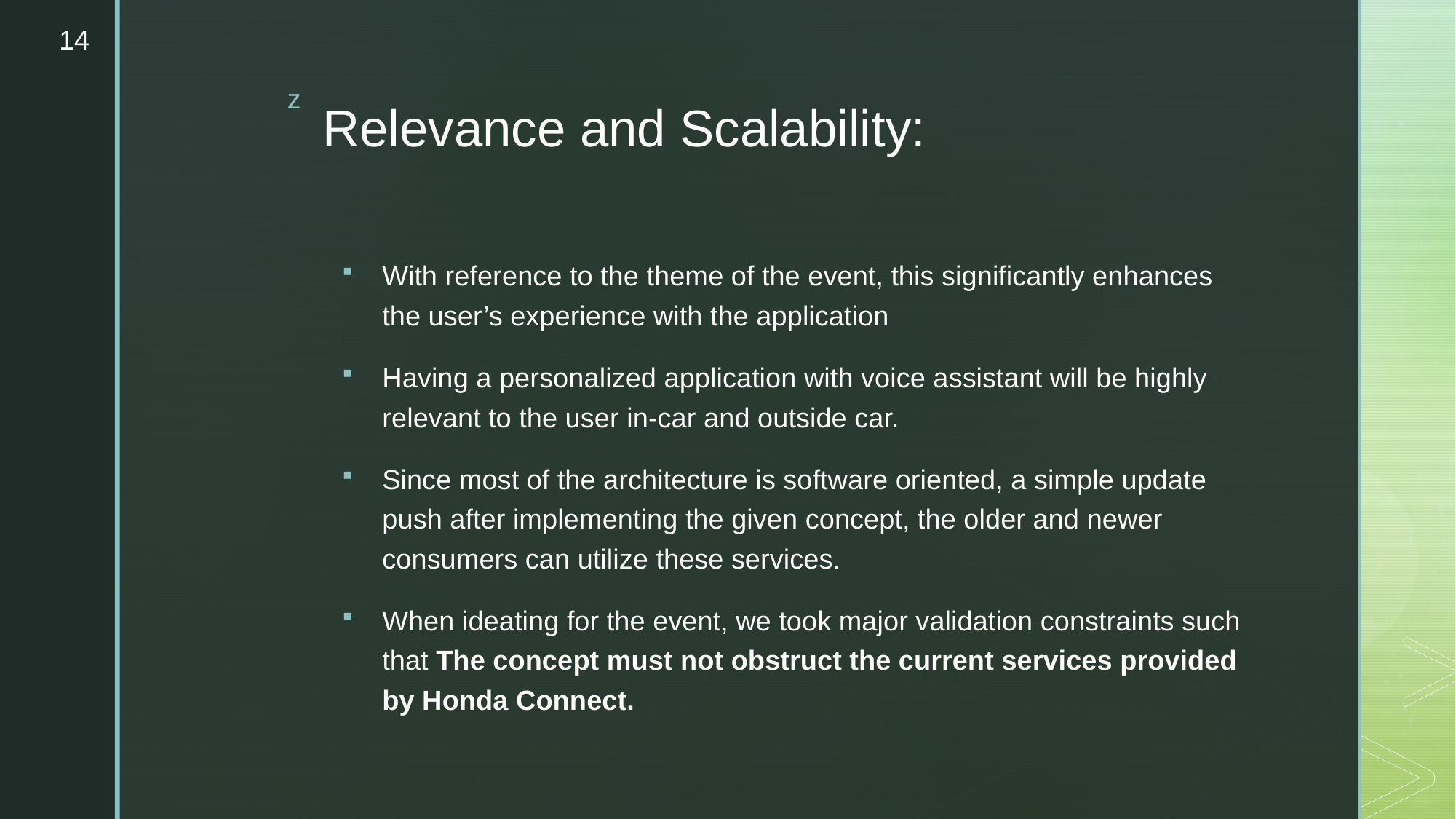

14
# Relevance and Scalability:
With reference to the theme of the event, this significantly enhances the user’s experience with the application
Having a personalized application with voice assistant will be highly relevant to the user in-car and outside car.
Since most of the architecture is software oriented, a simple update push after implementing the given concept, the older and newer consumers can utilize these services.
When ideating for the event, we took major validation constraints such that The concept must not obstruct the current services provided by Honda Connect.